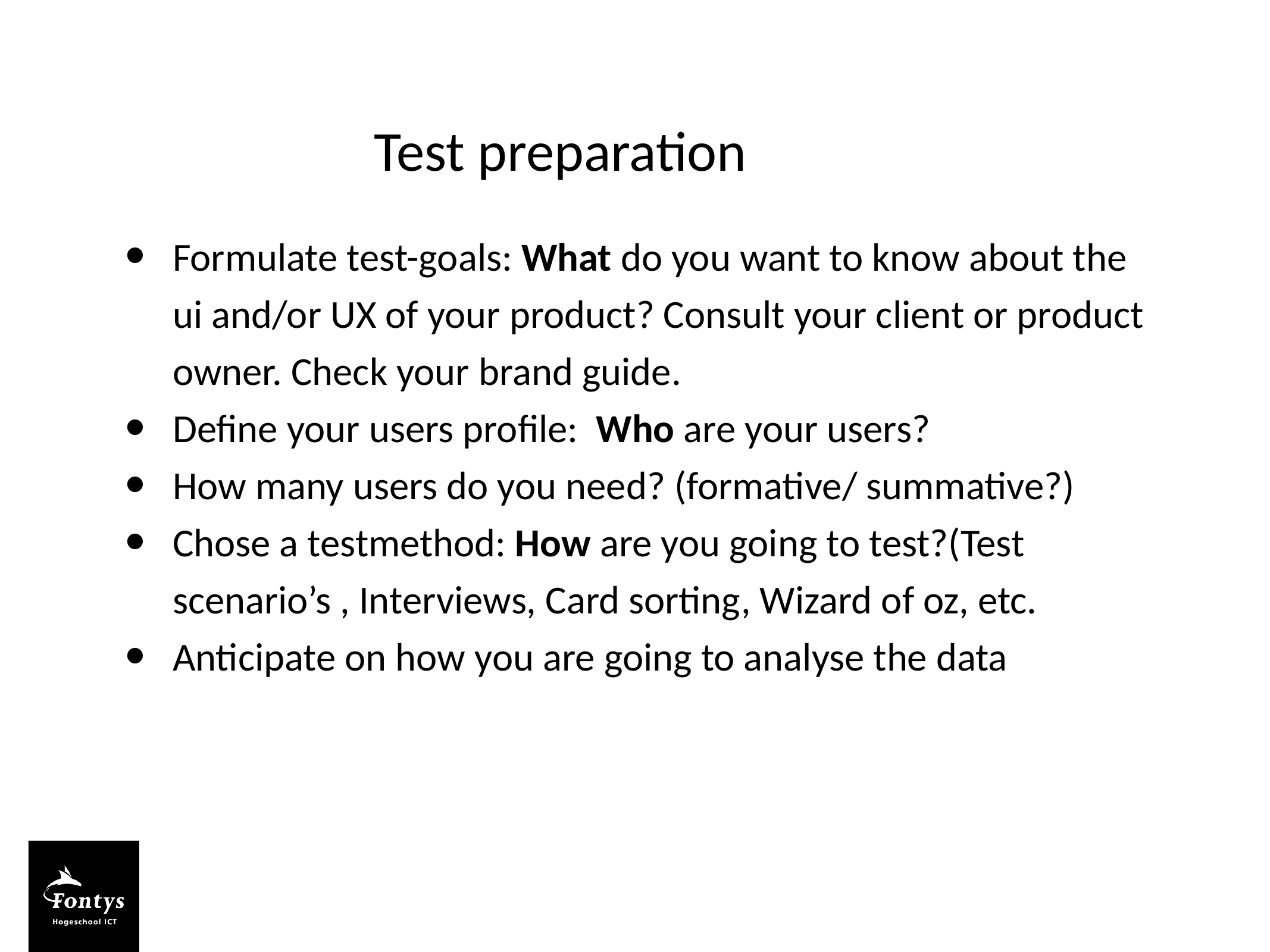

# Test preparation
Formulate test-goals: What do you want to know about the ui and/or UX of your product? Consult your client or product owner. Check your brand guide.
Define your users profile:  Who are your users?
How many users do you need? (formative/ summative?)
Chose a testmethod: How are you going to test?(Test scenario’s , Interviews, Card sorting, Wizard of oz, etc.
Anticipate on how you are going to analyse the data